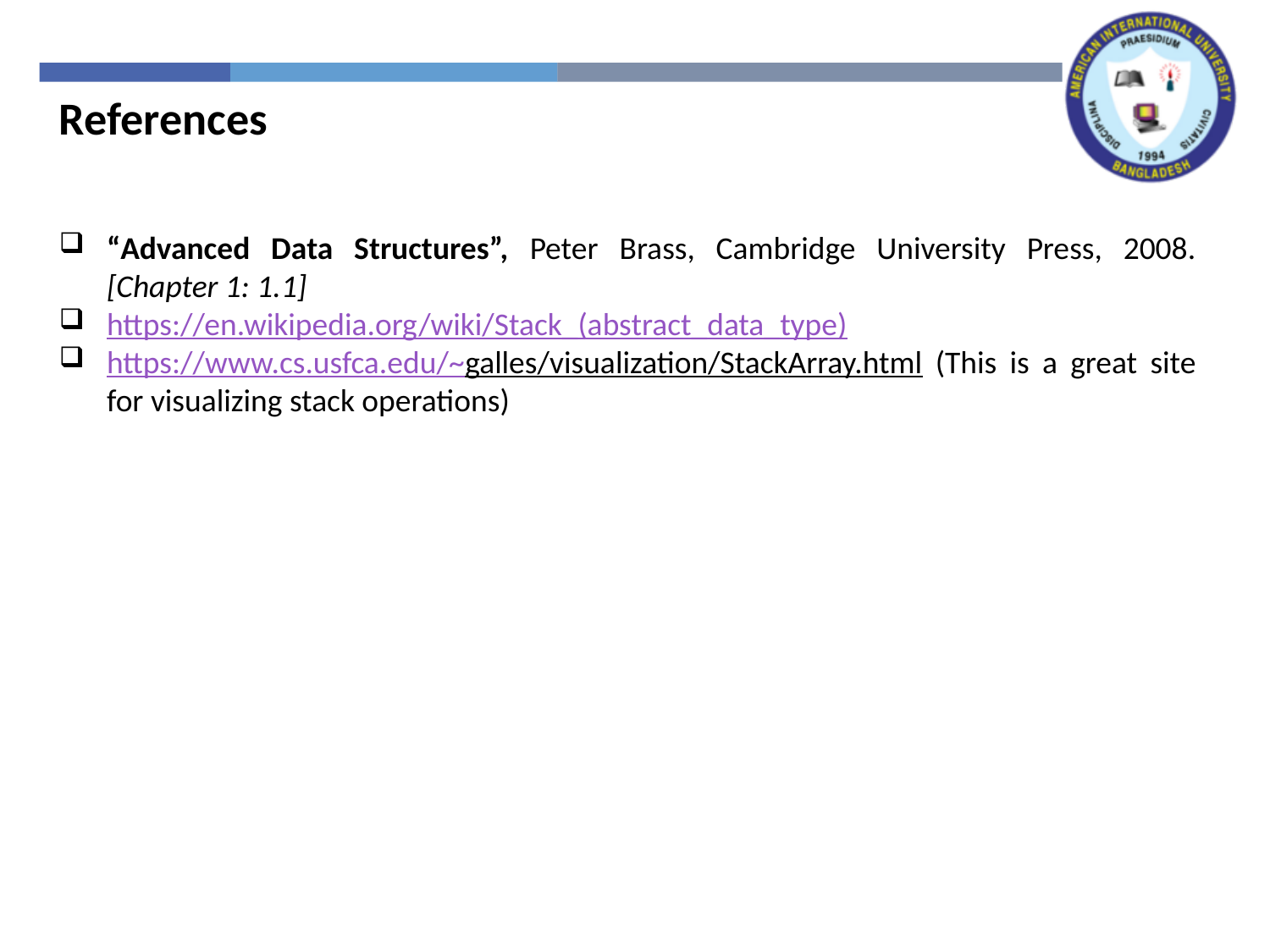

References
“Advanced Data Structures”, Peter Brass, Cambridge University Press, 2008. [Chapter 1: 1.1]
https://en.wikipedia.org/wiki/Stack_(abstract_data_type)
https://www.cs.usfca.edu/~galles/visualization/StackArray.html (This is a great site for visualizing stack operations)